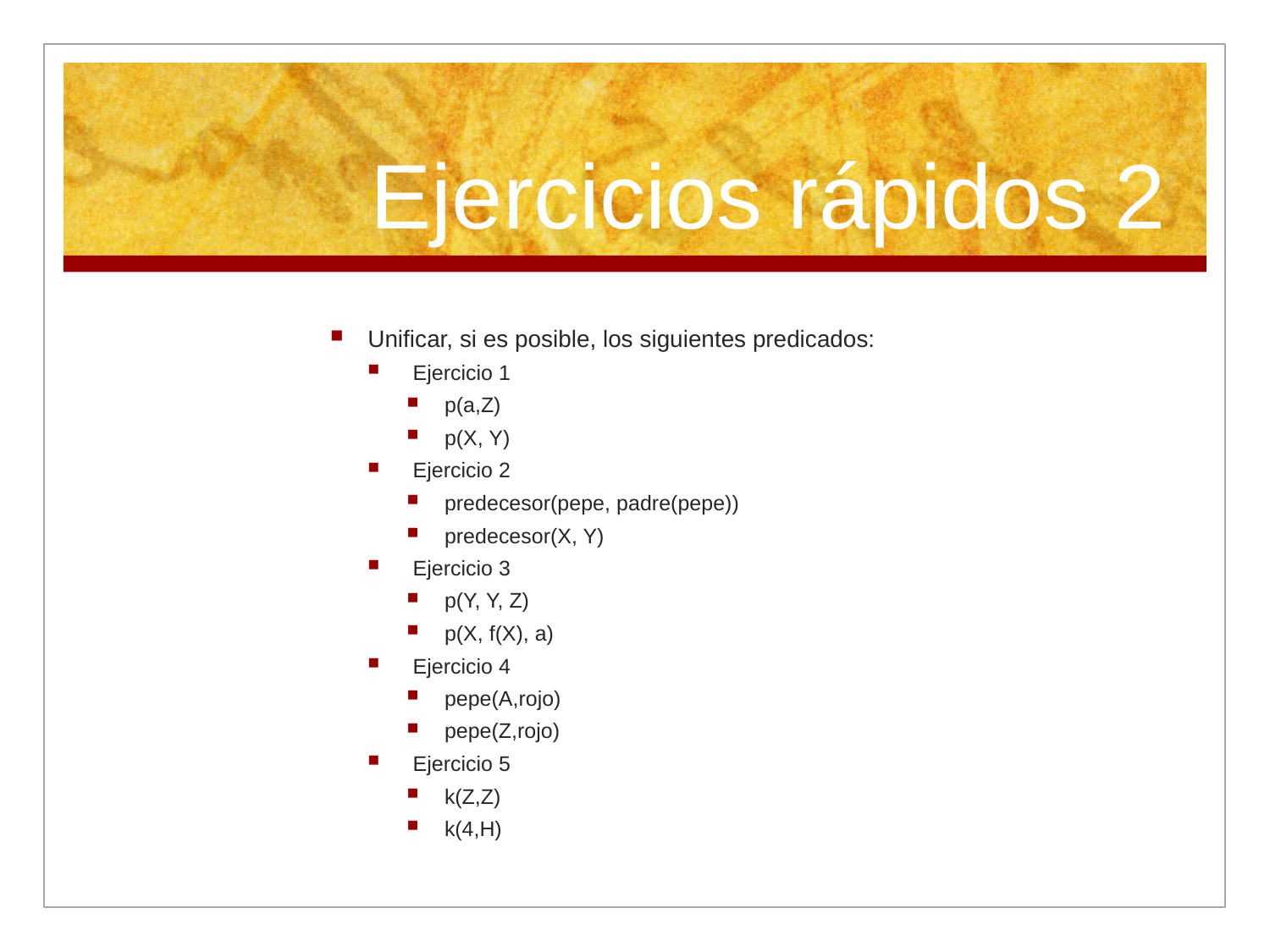

# Ejercicios rápidos 2
Unificar, si es posible, los siguientes predicados:
 Ejercicio 1
p(a,Z)
p(X, Y)
 Ejercicio 2
predecesor(pepe, padre(pepe))
predecesor(X, Y)
 Ejercicio 3
p(Y, Y, Z)
p(X, f(X), a)
 Ejercicio 4
pepe(A,rojo)
pepe(Z,rojo)
 Ejercicio 5
k(Z,Z)
k(4,H)